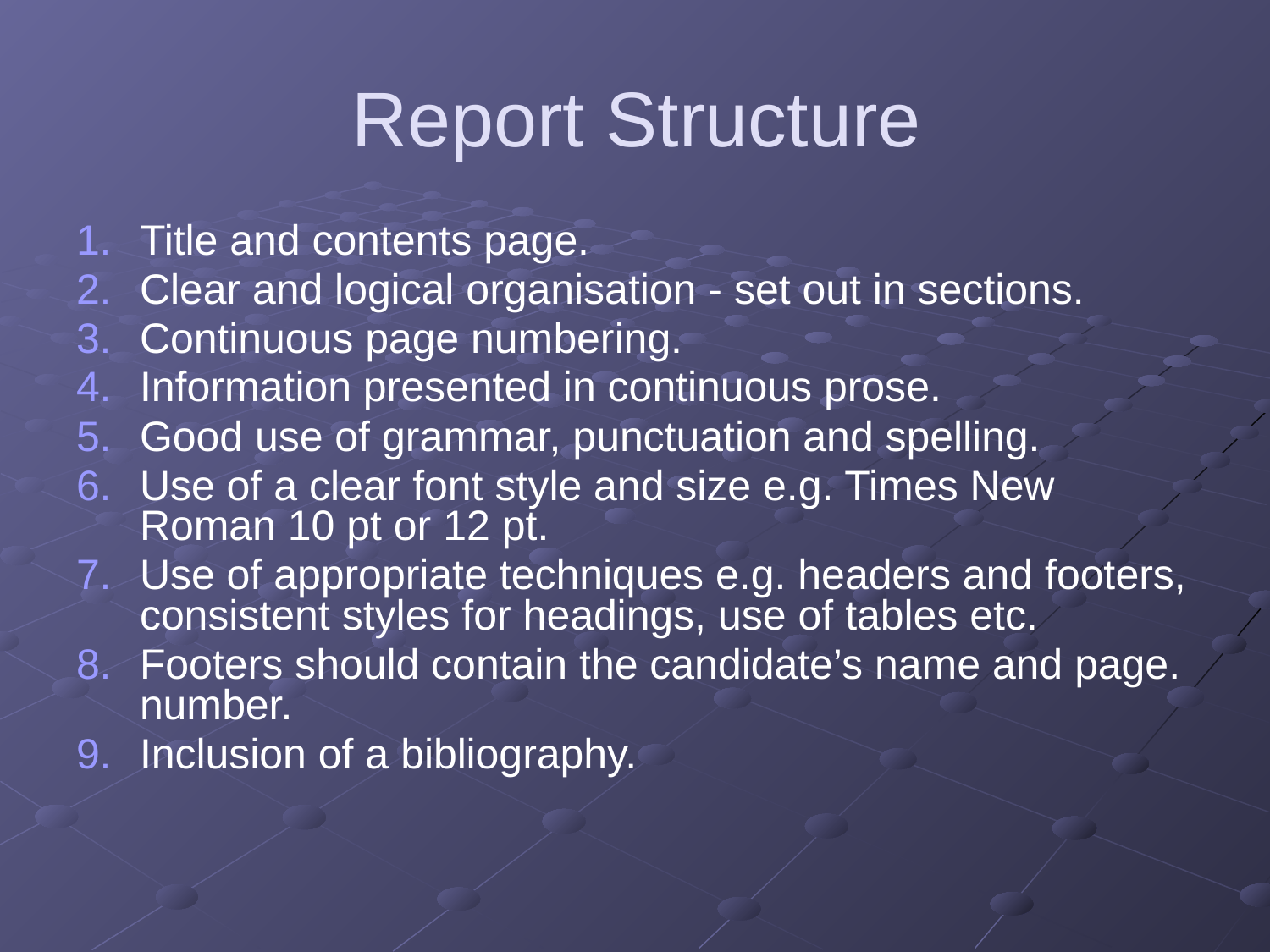

# Report Structure
Title and contents page.
Clear and logical organisation - set out in sections.
Continuous page numbering.
Information presented in continuous prose.
Good use of grammar, punctuation and spelling.
Use of a clear font style and size e.g. Times New Roman 10 pt or 12 pt.
Use of appropriate techniques e.g. headers and footers, consistent styles for headings, use of tables etc.
Footers should contain the candidate’s name and page. number.
Inclusion of a bibliography.